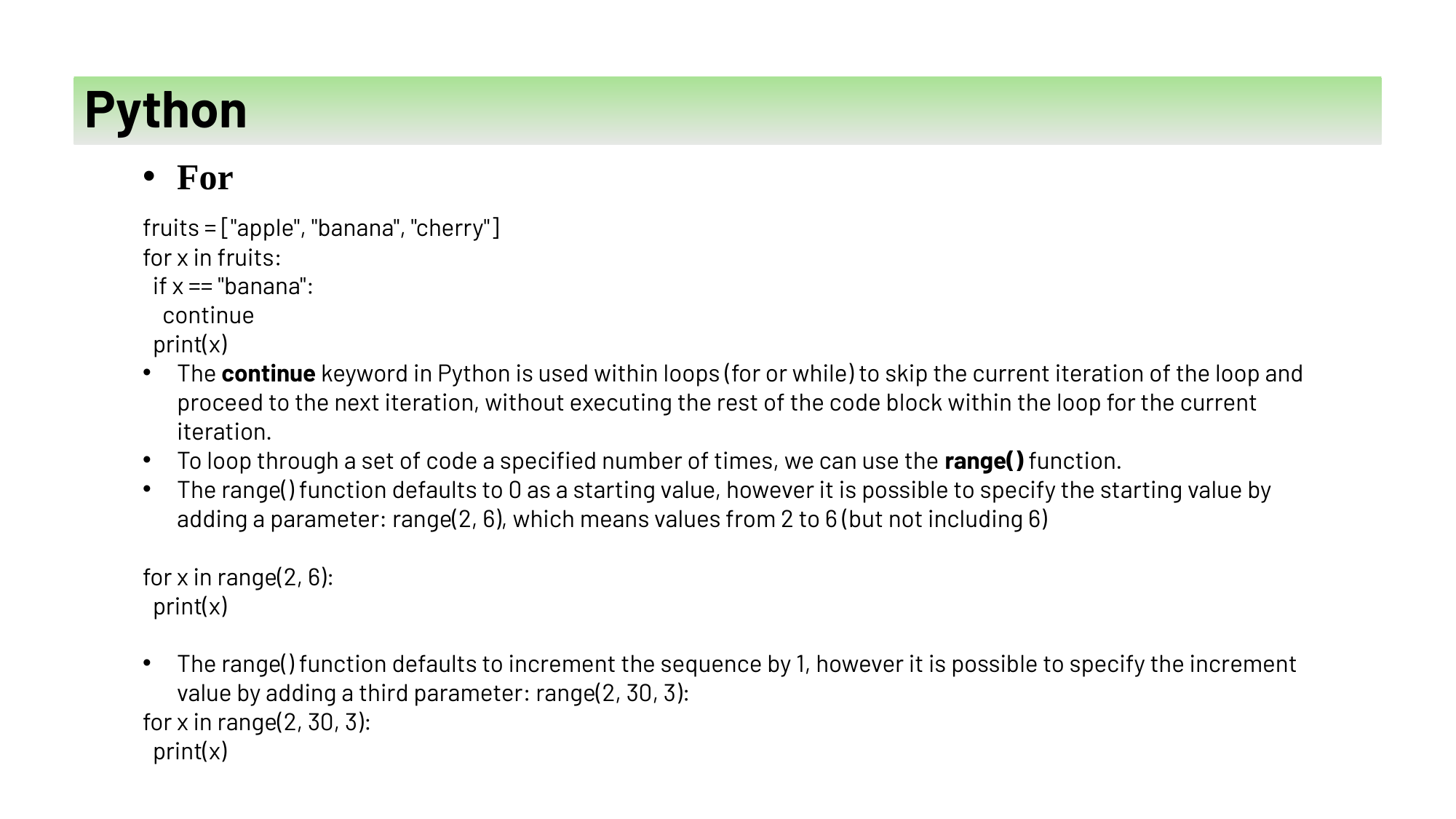

Python
For
fruits = ["apple", "banana", "cherry"]
for x in fruits:
  if x == "banana":
    continue
  print(x)
The continue keyword in Python is used within loops (for or while) to skip the current iteration of the loop and proceed to the next iteration, without executing the rest of the code block within the loop for the current iteration.
To loop through a set of code a specified number of times, we can use the range() function.
The range() function defaults to 0 as a starting value, however it is possible to specify the starting value by adding a parameter: range(2, 6), which means values from 2 to 6 (but not including 6)

for x in range(2, 6):
  print(x)

The range() function defaults to increment the sequence by 1, however it is possible to specify the increment value by adding a third parameter: range(2, 30, 3):
for x in range(2, 30, 3):
  print(x)